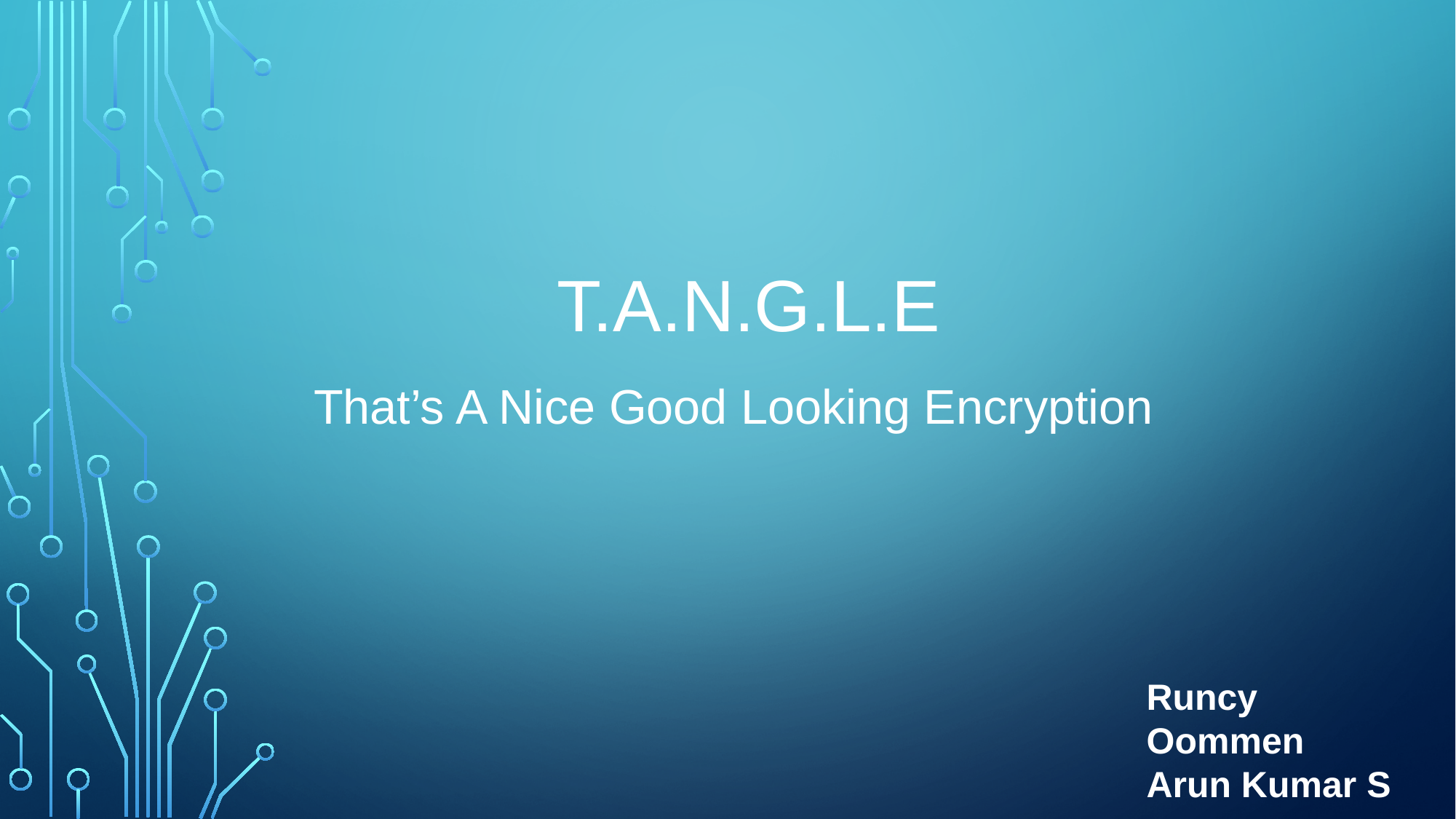

# T.A.N.G.L.E
That’s A Nice Good Looking Encryption
Runcy Oommen
Arun Kumar S